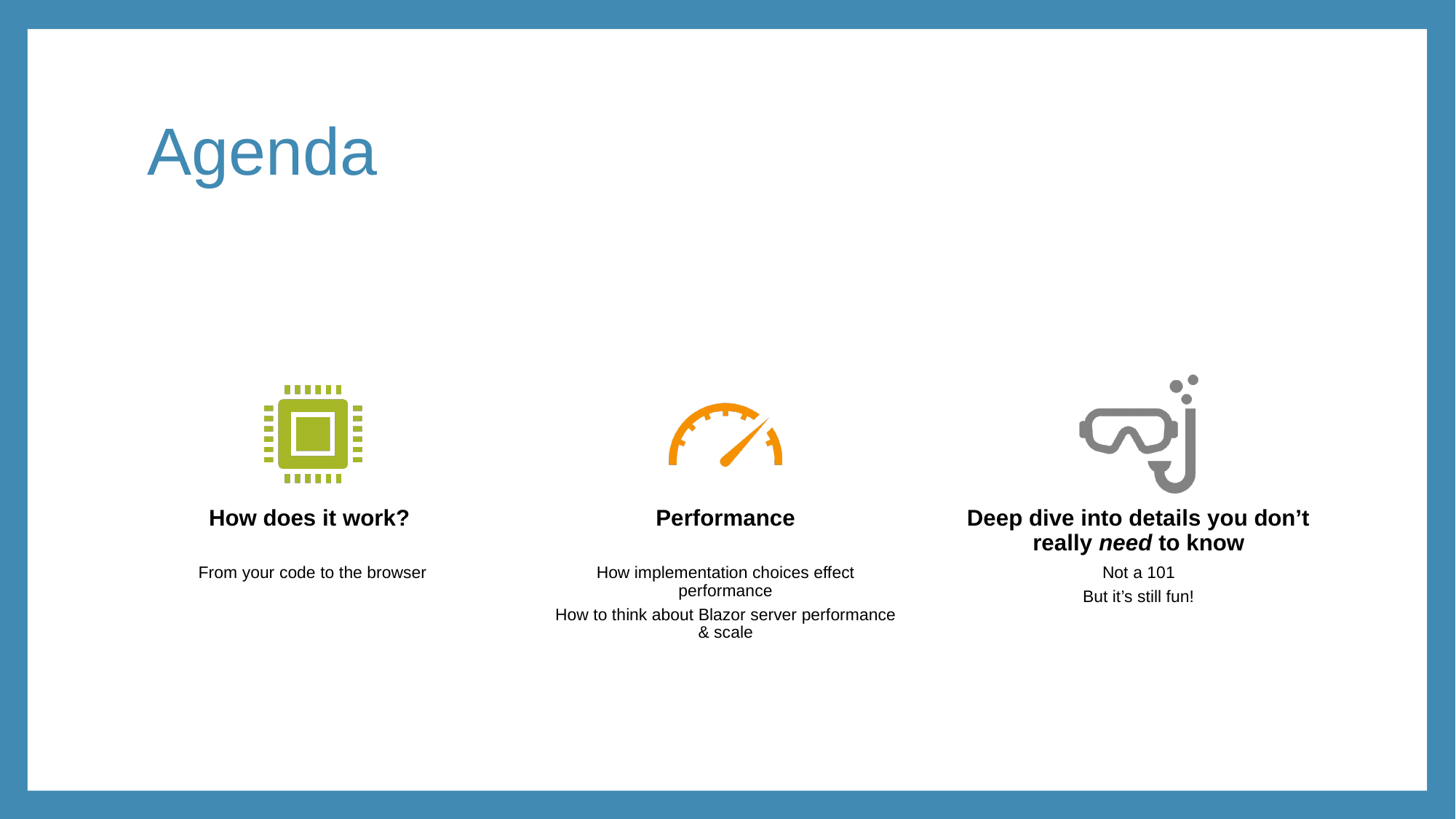

# Agenda
How does it work?
From your code to the browser
Performance
How implementation choices effect performance
How to think about Blazor server performance & scale
Deep dive into details you don’t really need to know
Not a 101
But it’s still fun!